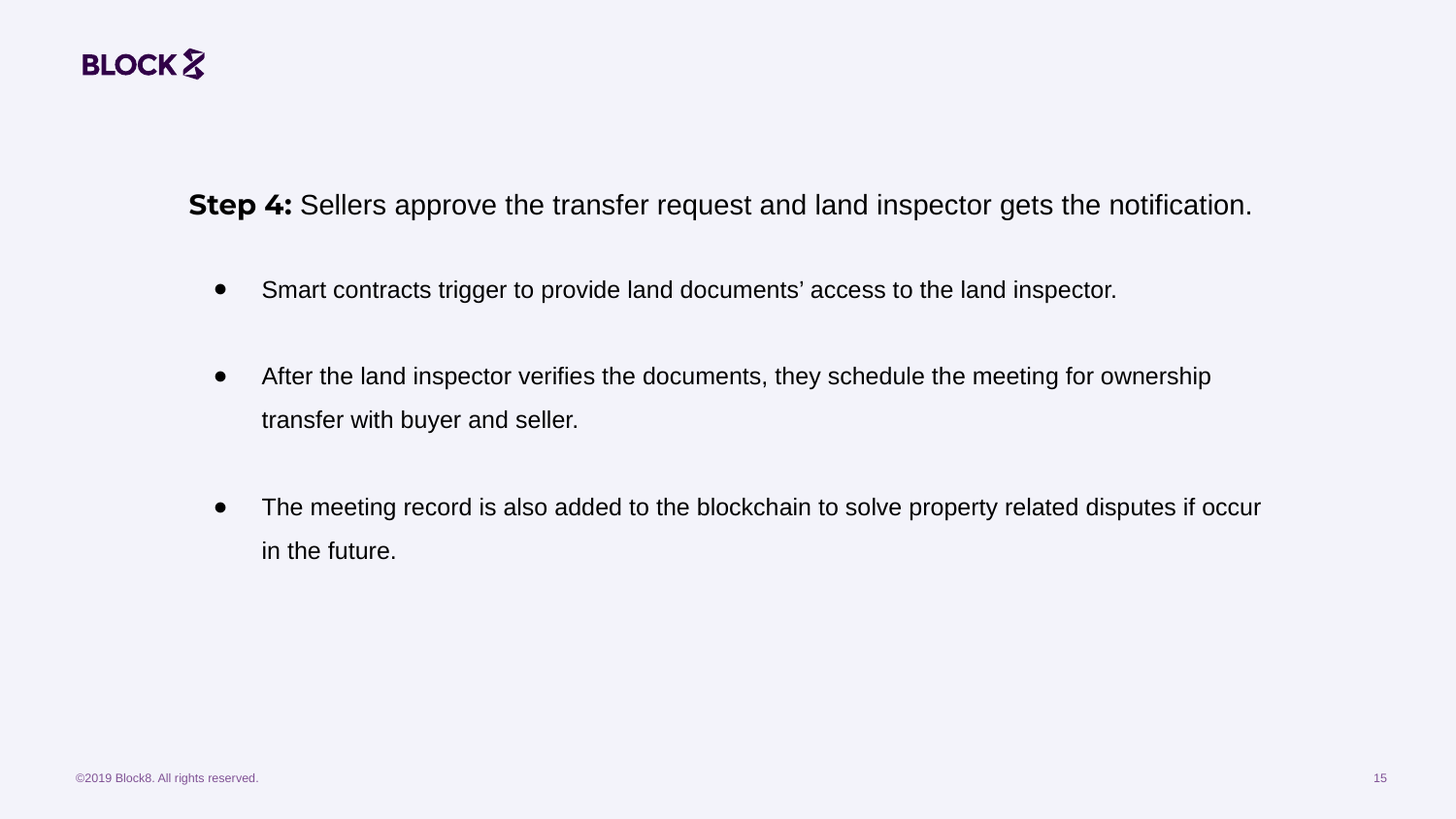

Step 4: Sellers approve the transfer request and land inspector gets the notification.

Smart contracts trigger to provide land documents’ access to the land inspector.

After the land inspector verifies the documents, they schedule the meeting for ownership transfer with buyer and seller.

The meeting record is also added to the blockchain to solve property related disputes if occur in the future.